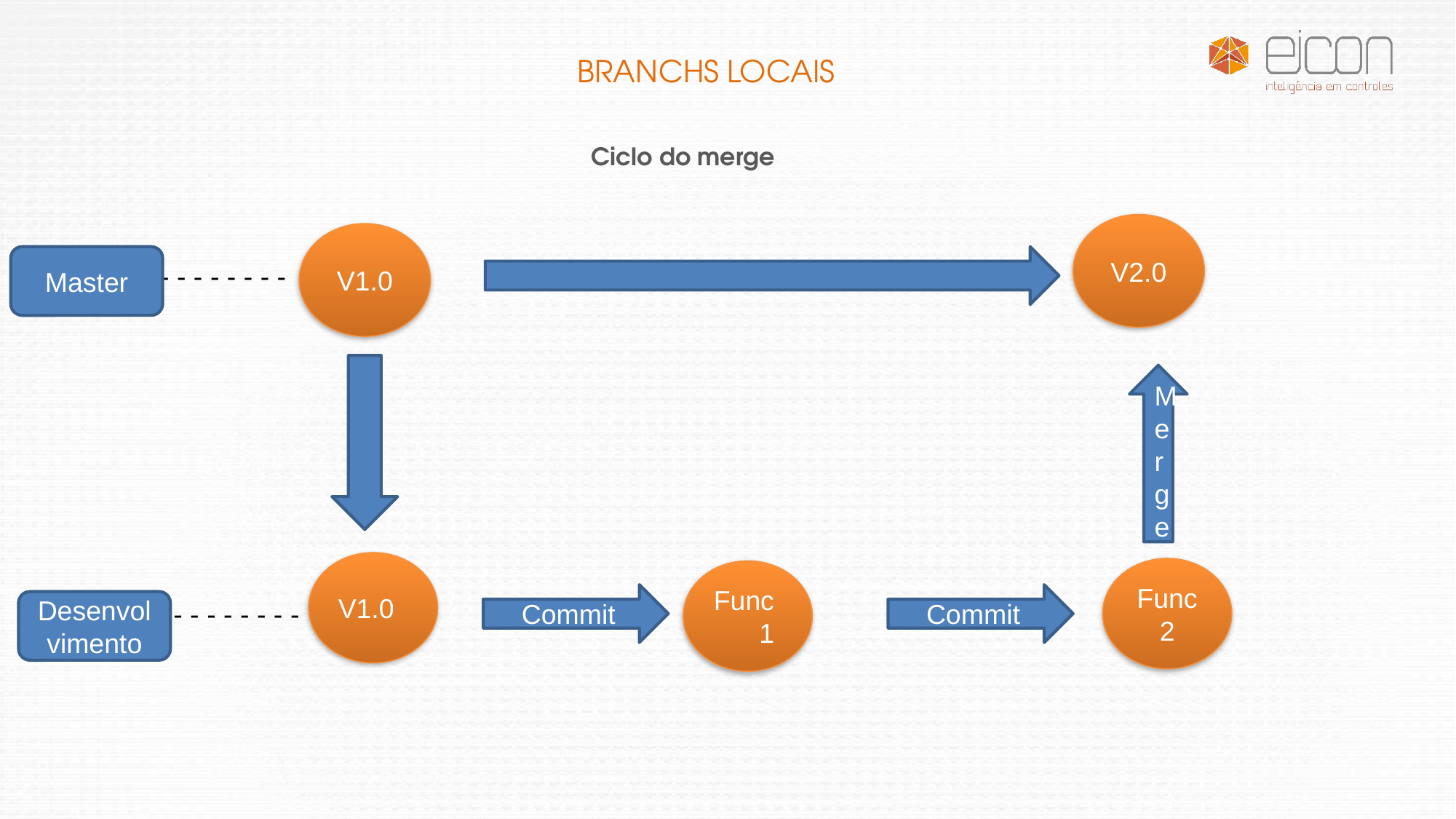

BRANCHS LOCAIS
Ciclo do merge

 V2.0
V1.0
Master

- - - - - - - -

Merge
V1.0
Func 2
Func       1
Commit
Commit
Desenvolvimento
- - - - - - - -